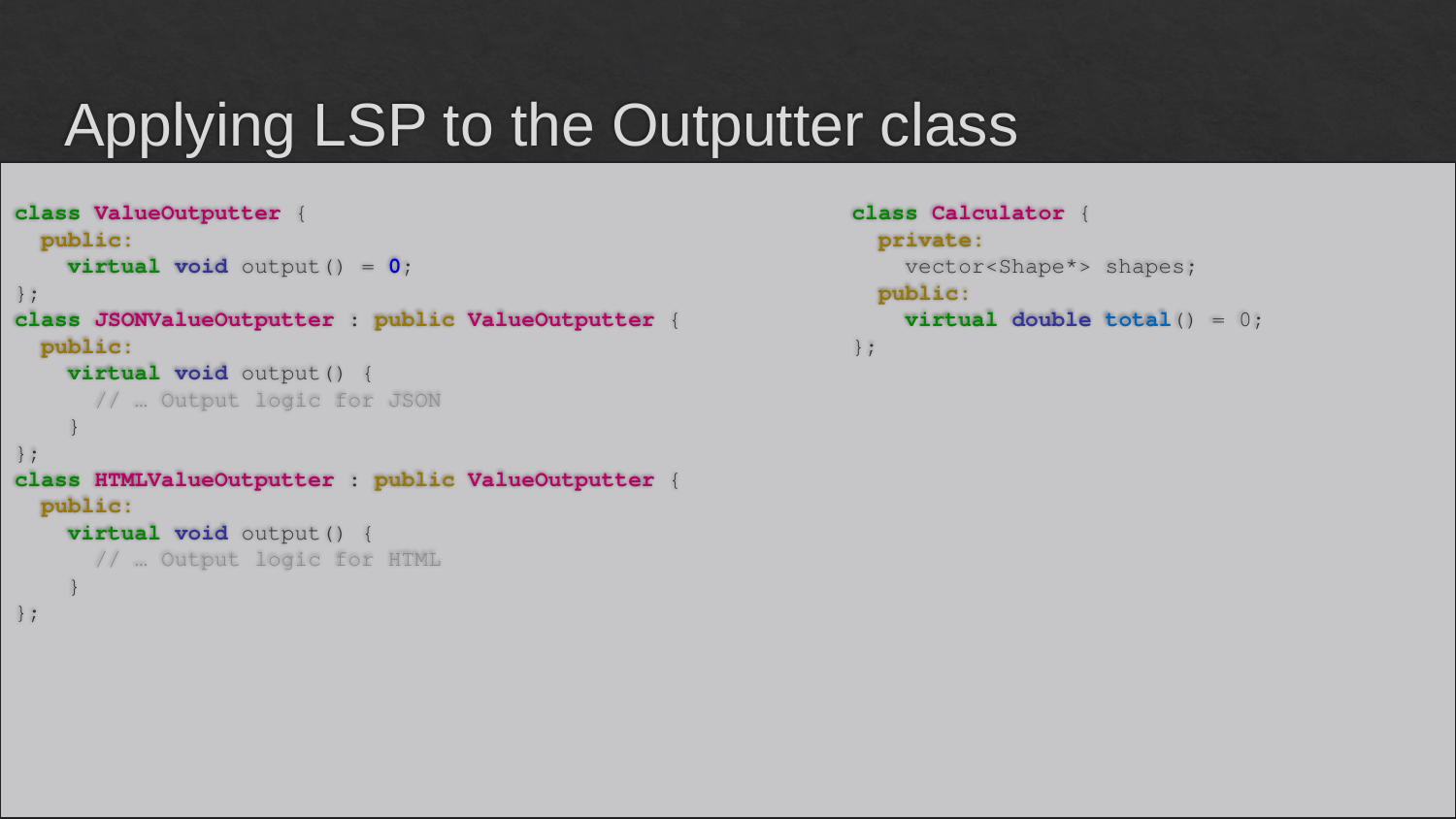

# Applying LSP to the Outputter class

class Calculator {
  private:
    vector<Shape*> shapes;
  public:
    virtual double total() = 0;
};

class ValueOutputter {
  public:
    virtual void output() = 0;
};
class JSONValueOutputter : public ValueOutputter {
  public:
    virtual void output() {
      // … Output logic for JSON
    }
};
class HTMLValueOutputter : public ValueOutputter {
  public:
    virtual void output() {
      // … Output logic for HTML
    }
};